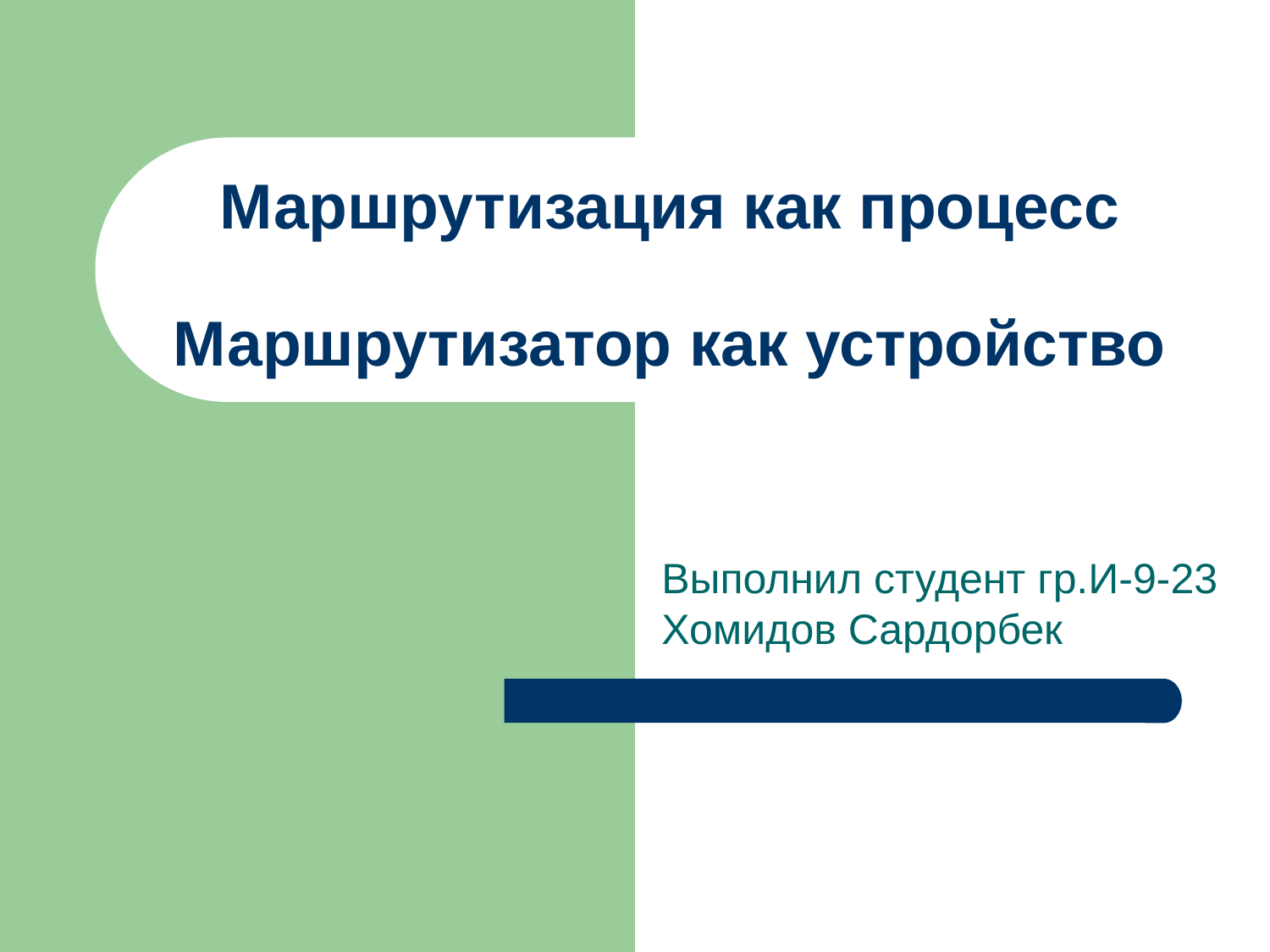

# Маршрутизация как процесс Маршрутизатор как устройство
Выполнил студент гр.И-9-23 Хомидов Сардорбек